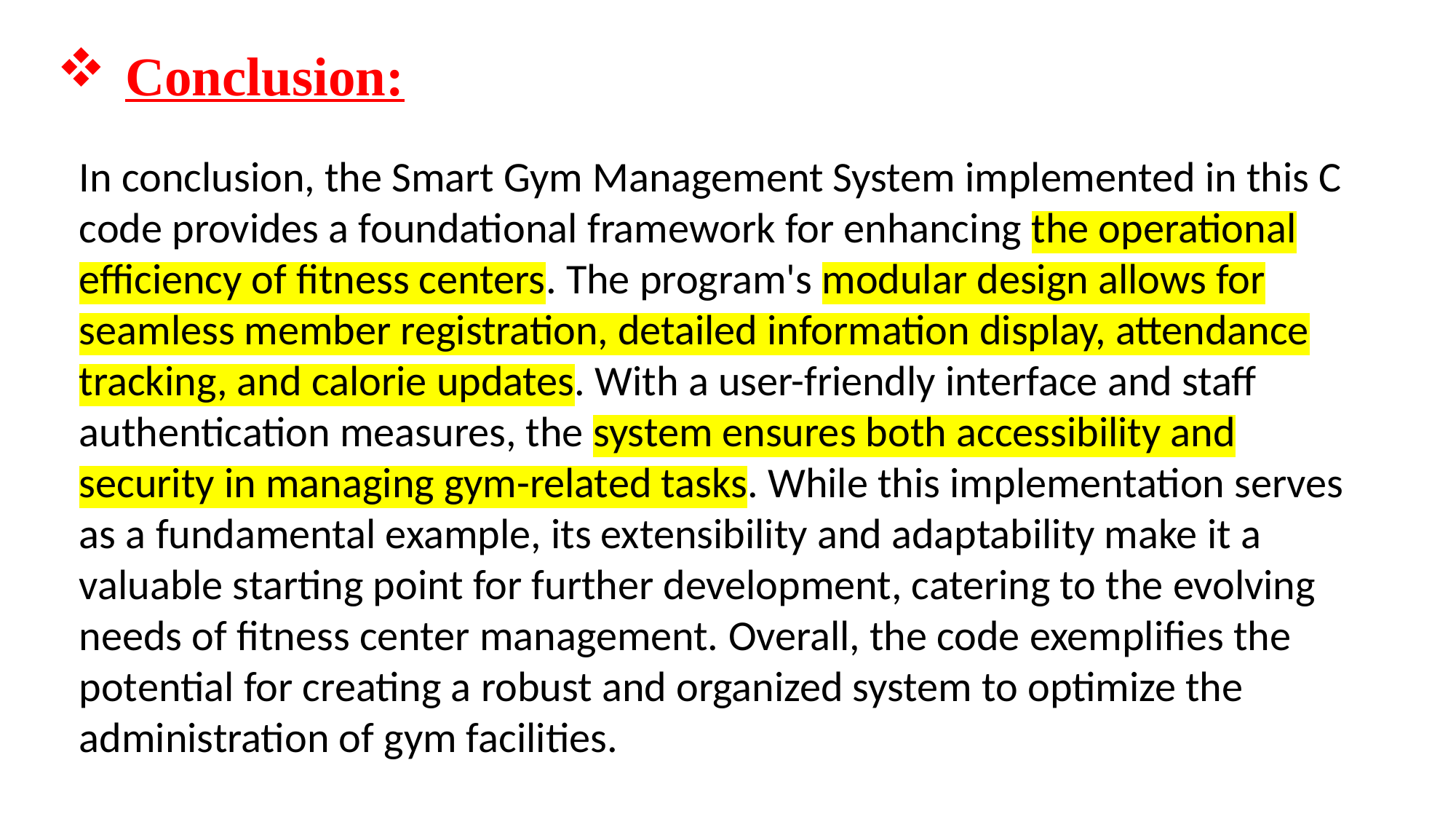

Conclusion:
In conclusion, the Smart Gym Management System implemented in this C code provides a foundational framework for enhancing the operational efficiency of fitness centers. The program's modular design allows for seamless member registration, detailed information display, attendance tracking, and calorie updates. With a user-friendly interface and staff authentication measures, the system ensures both accessibility and security in managing gym-related tasks. While this implementation serves as a fundamental example, its extensibility and adaptability make it a valuable starting point for further development, catering to the evolving needs of fitness center management. Overall, the code exemplifies the potential for creating a robust and organized system to optimize the administration of gym facilities.